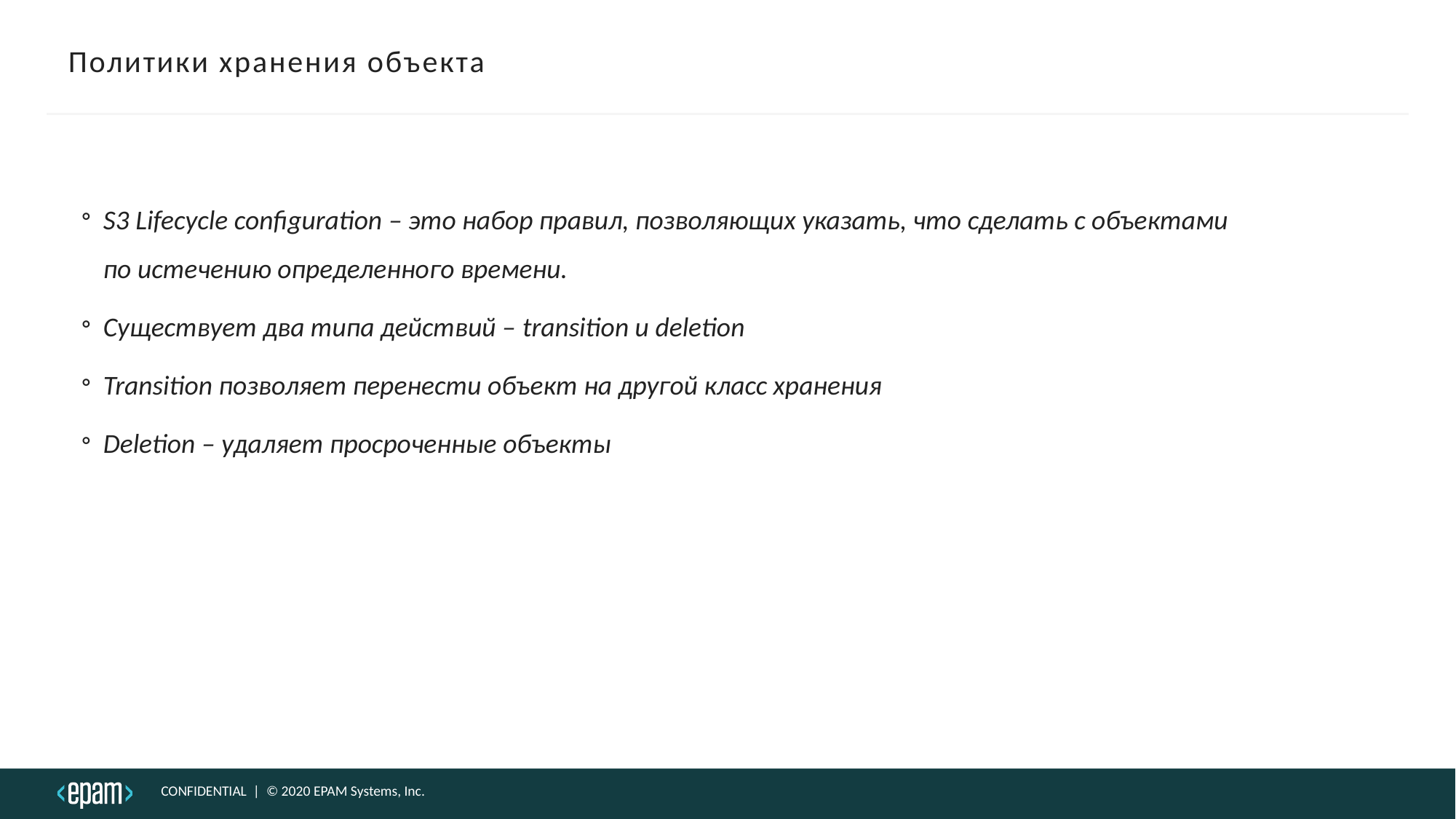

# Политики хранения объекта
S3 Lifecycle configuration – это набор правил, позволяющих указать, что сделать с объектами по истечению определенного времени.
Существует два типа действий – transition и deletion
Transition позволяет перенести объект на другой класс хранения
Deletion – удаляет просроченные объекты